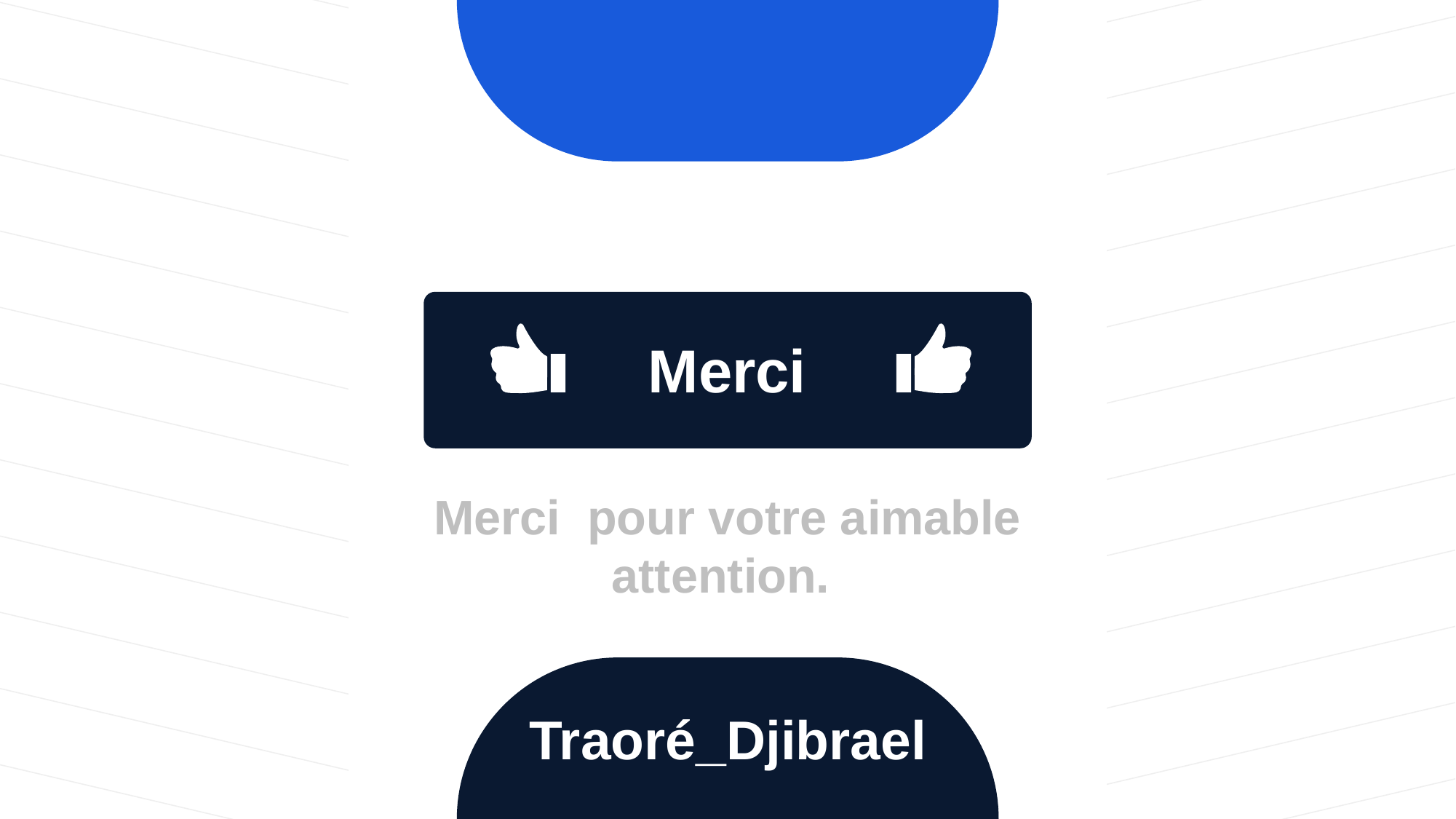

Merci
Merci  pour votre aimable attention.
Traoré_Djibrael